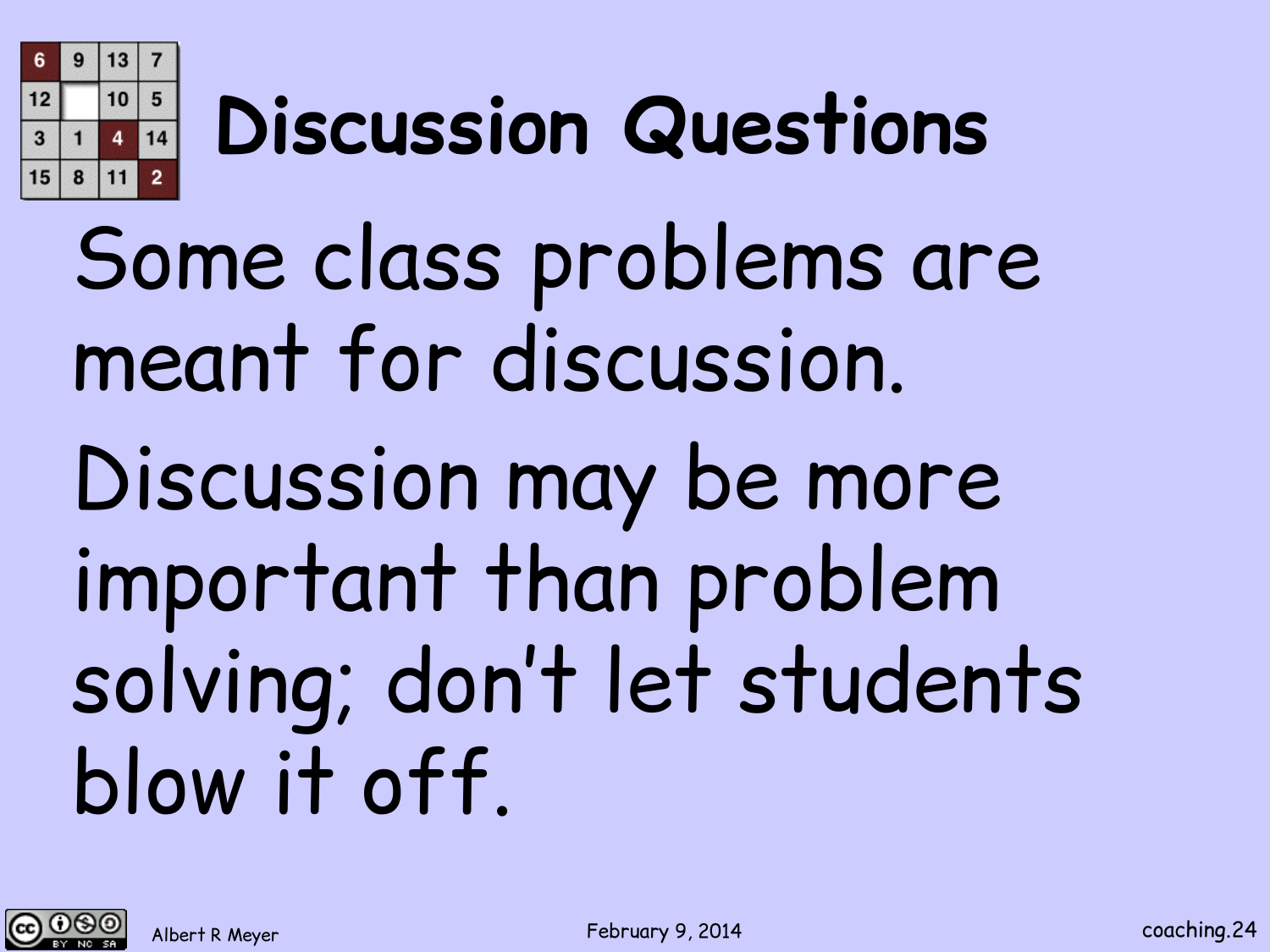

# Discussion Questions
Some class problems are meant for discussion.
Discussion may be more important than problem solving; don’t let students blow it off.
coaching.24